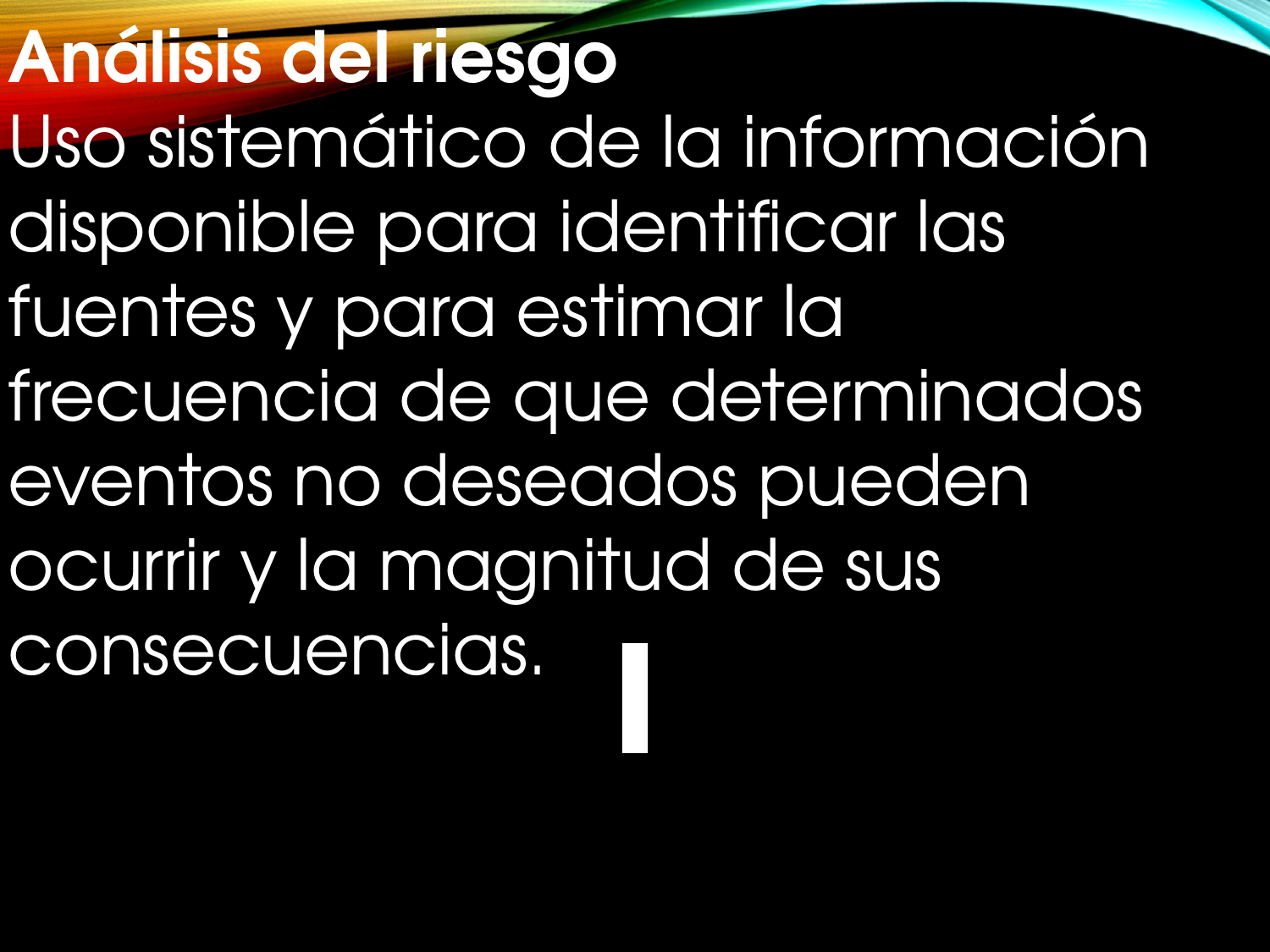

Análisis del riesgo
Uso sistemático de la información disponible para identificar las fuentes y para estimar la frecuencia de que determinados eventos no deseados pueden ocurrir y la magnitud de sus consecuencias.